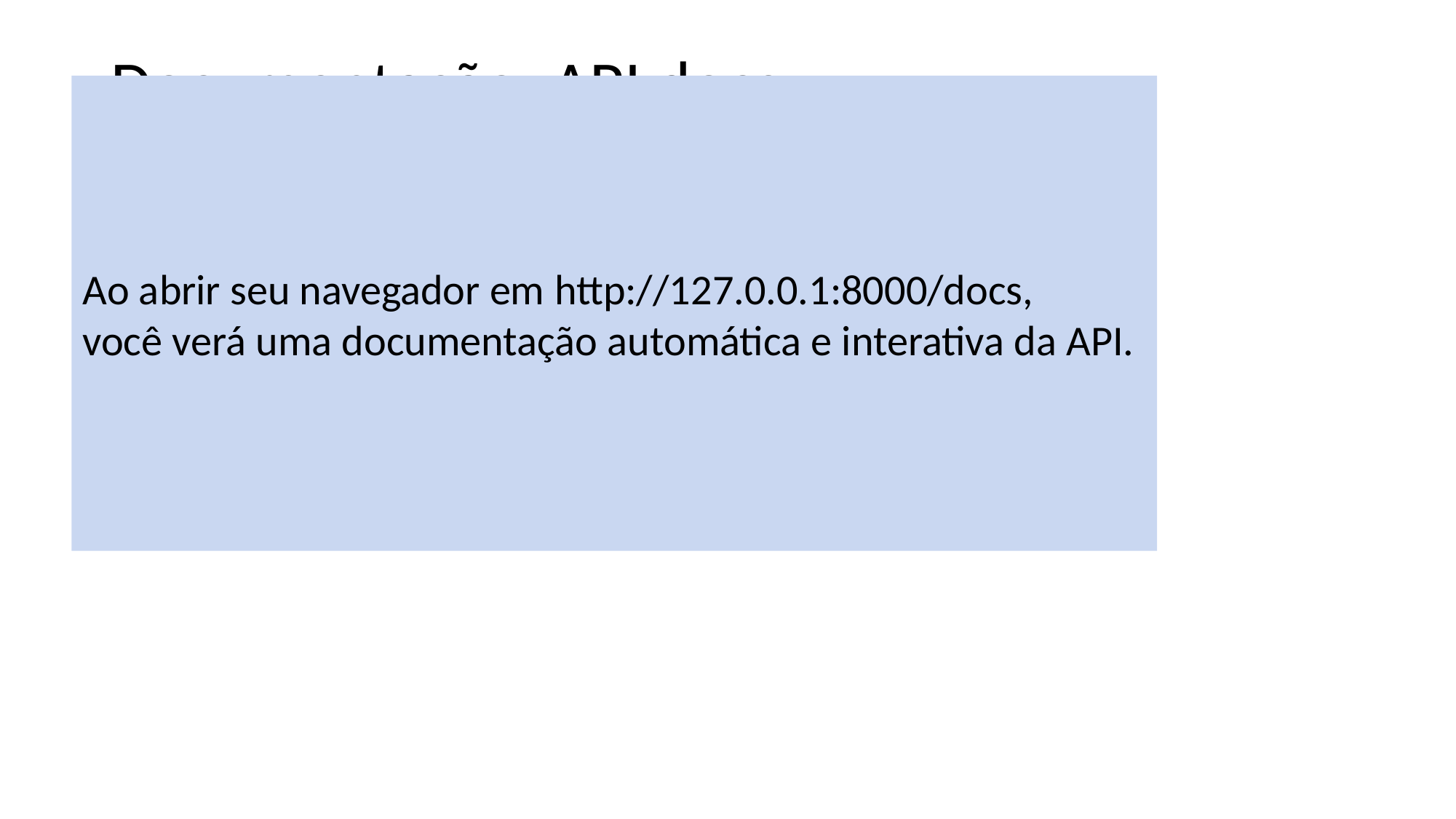

# Documentação. API docs: localhost:8000/docs
Ao abrir seu navegador em http://127.0.0.1:8000/docs,
você verá uma documentação automática e interativa da API.